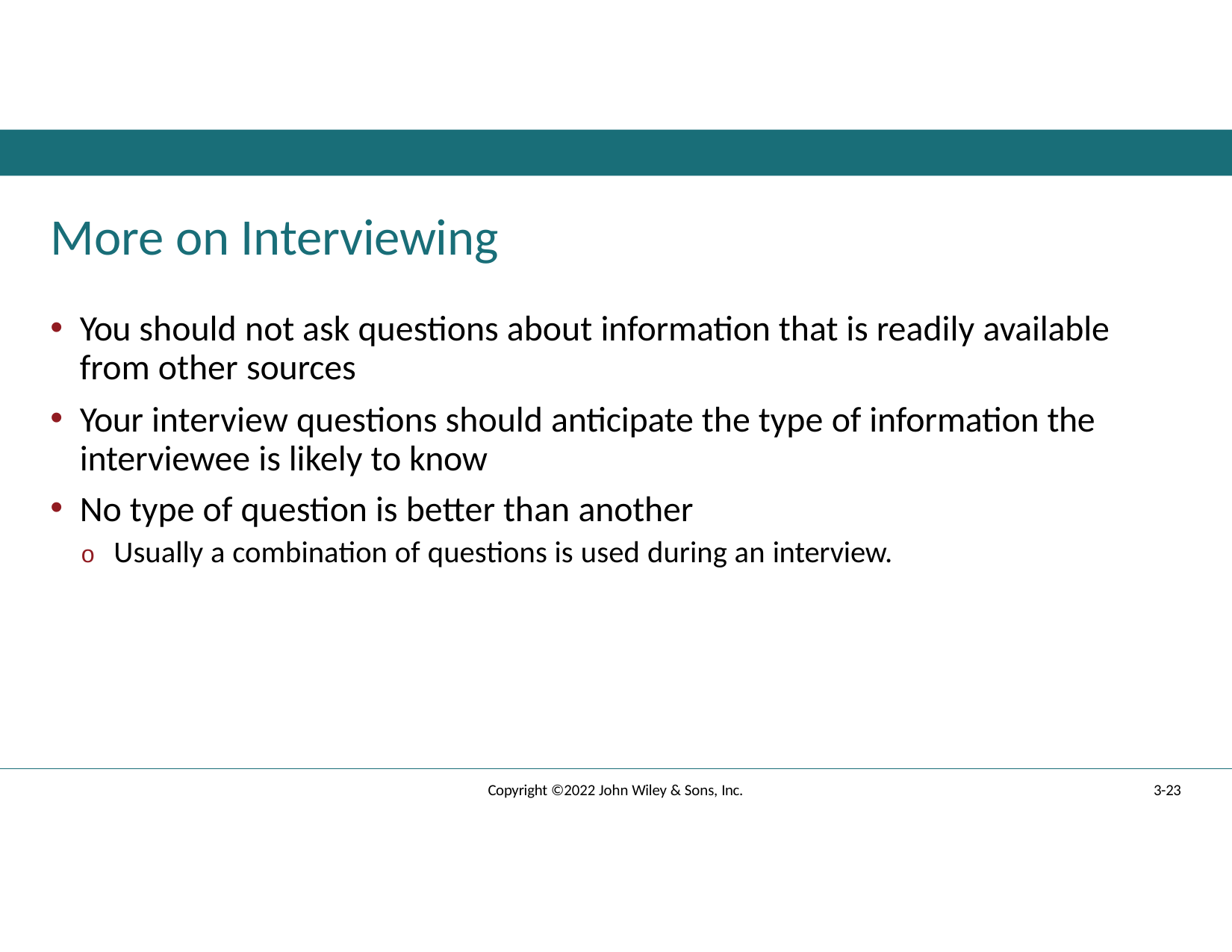

# More on Interviewing
You should not ask questions about information that is readily available from other sources
Your interview questions should anticipate the type of information the interviewee is likely to know
No type of question is better than another
o Usually a combination of questions is used during an interview.
3-23
Copyright ©2022 John Wiley & Sons, Inc.